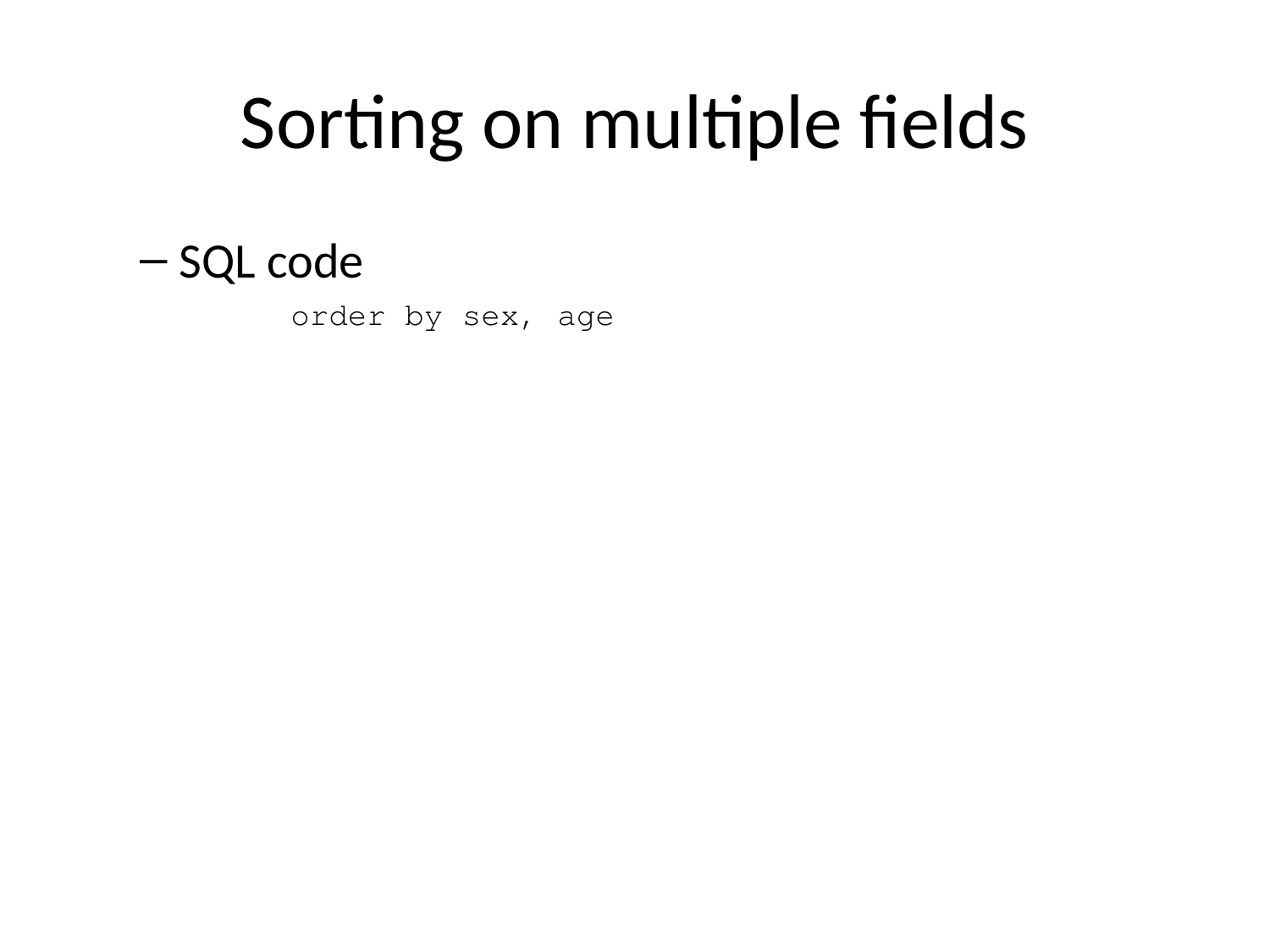

# Sorting on multiple fields
SQL code
  order by sex, age